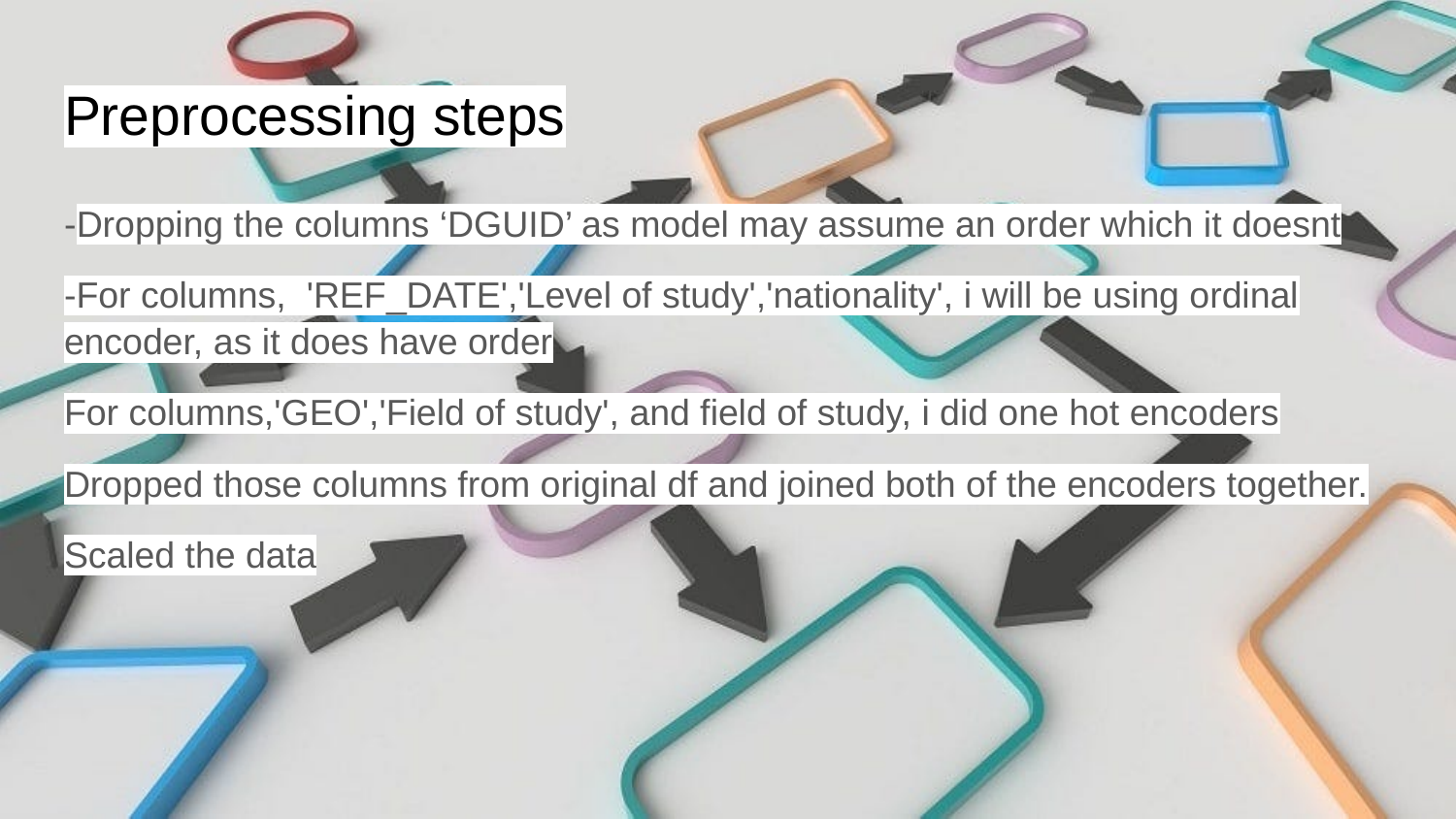

# Preprocessing steps
-Dropping the columns ‘DGUID’ as model may assume an order which it doesnt
-For columns,  'REF_DATE','Level of study','nationality', i will be using ordinal encoder, as it does have order
For columns,'GEO','Field of study', and field of study, i did one hot encoders
Dropped those columns from original df and joined both of the encoders together.
Scaled the data